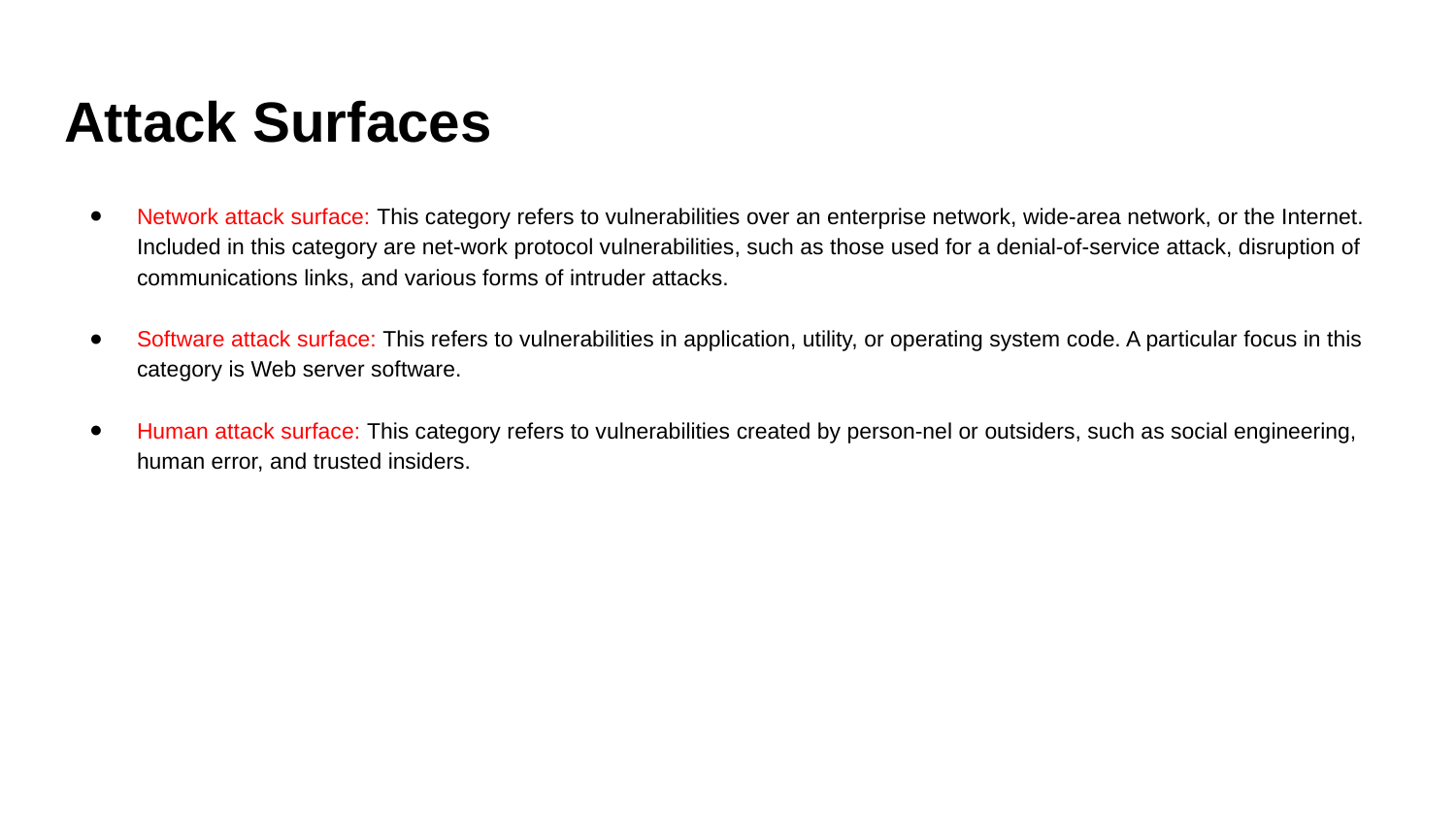

# Attack Surfaces
Network attack surface: This category refers to vulnerabilities over an enterprise network, wide-area network, or the Internet. Included in this category are net-work protocol vulnerabilities, such as those used for a denial-of-service attack, disruption of communications links, and various forms of intruder attacks.

Software attack surface: This refers to vulnerabilities in application, utility, or operating system code. A particular focus in this category is Web server software.

Human attack surface: This category refers to vulnerabilities created by person-nel or outsiders, such as social engineering, human error, and trusted insiders.